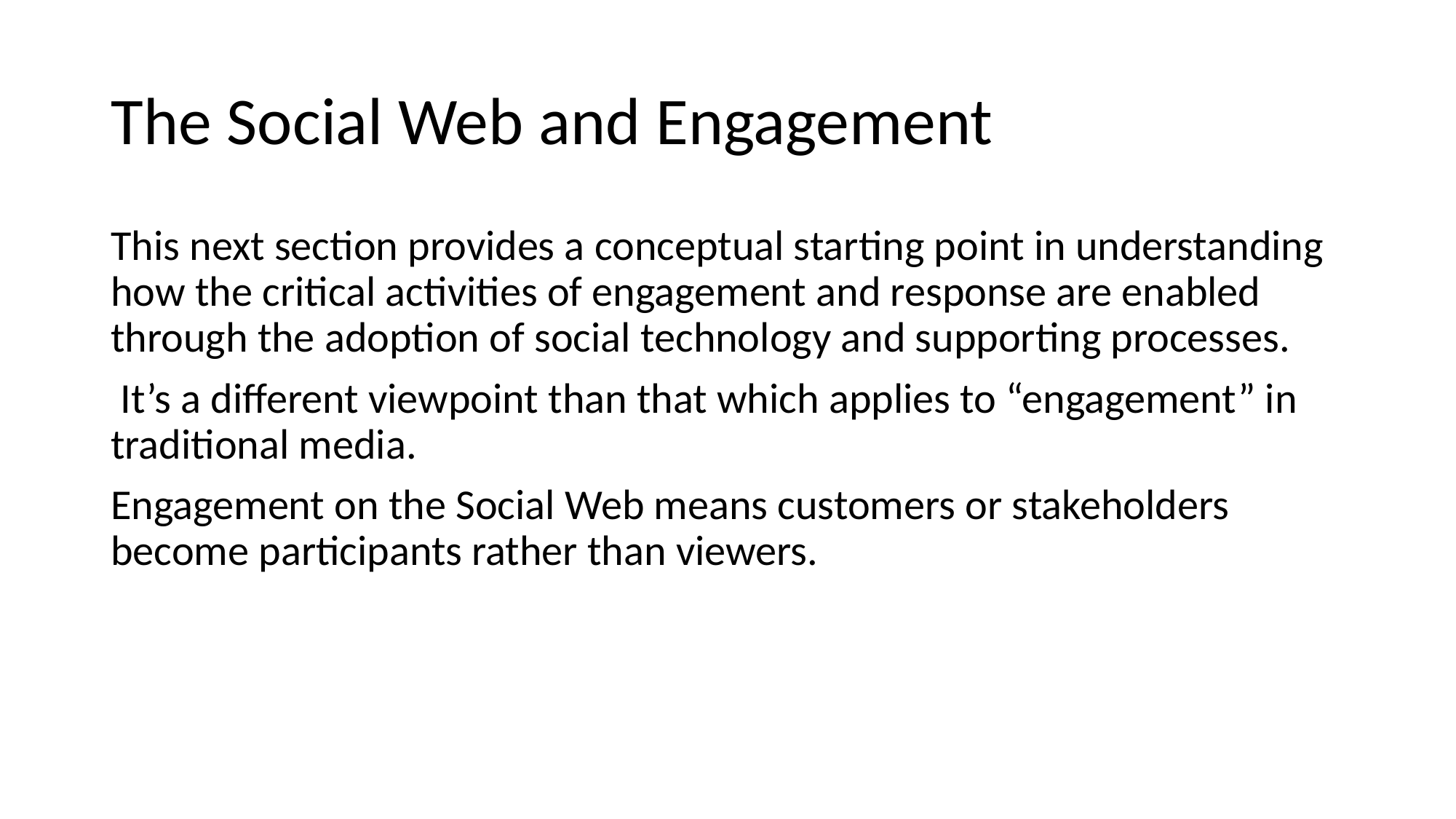

# The Social Web and Engagement
This next section provides a conceptual starting point in understanding how the critical activities of engagement and response are enabled through the adoption of social technology and supporting processes.
 It’s a different viewpoint than that which applies to “engagement” in traditional media.
Engagement on the Social Web means customers or stakeholders become participants rather than viewers.